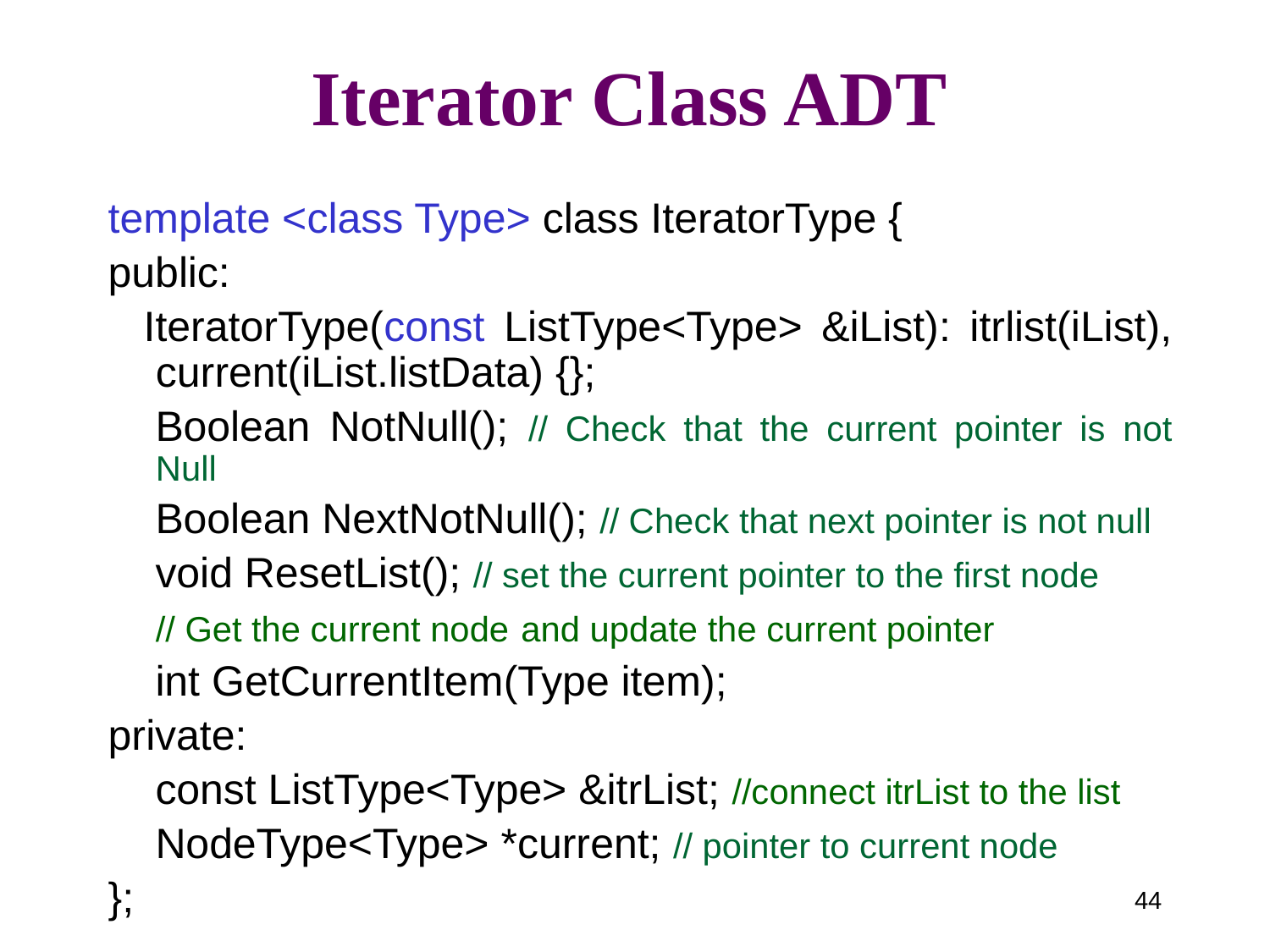

# Iterator Class ADT
template <class Type> class IteratorType {
public:
   IteratorType(const ListType<Type> &iList): itrlist(iList), current(iList.listData) {};
    Boolean NotNull(); // Check that the current pointer is not Null
    Boolean NextNotNull(); // Check that next pointer is not null
    void ResetList(); // set the current pointer to the first node
	// Get the current node and update the current pointer
    int GetCurrentItem(Type item);
private:
    const ListType<Type> &itrList; //connect itrList to the list
    NodeType<Type> *current; // pointer to current node
};
44